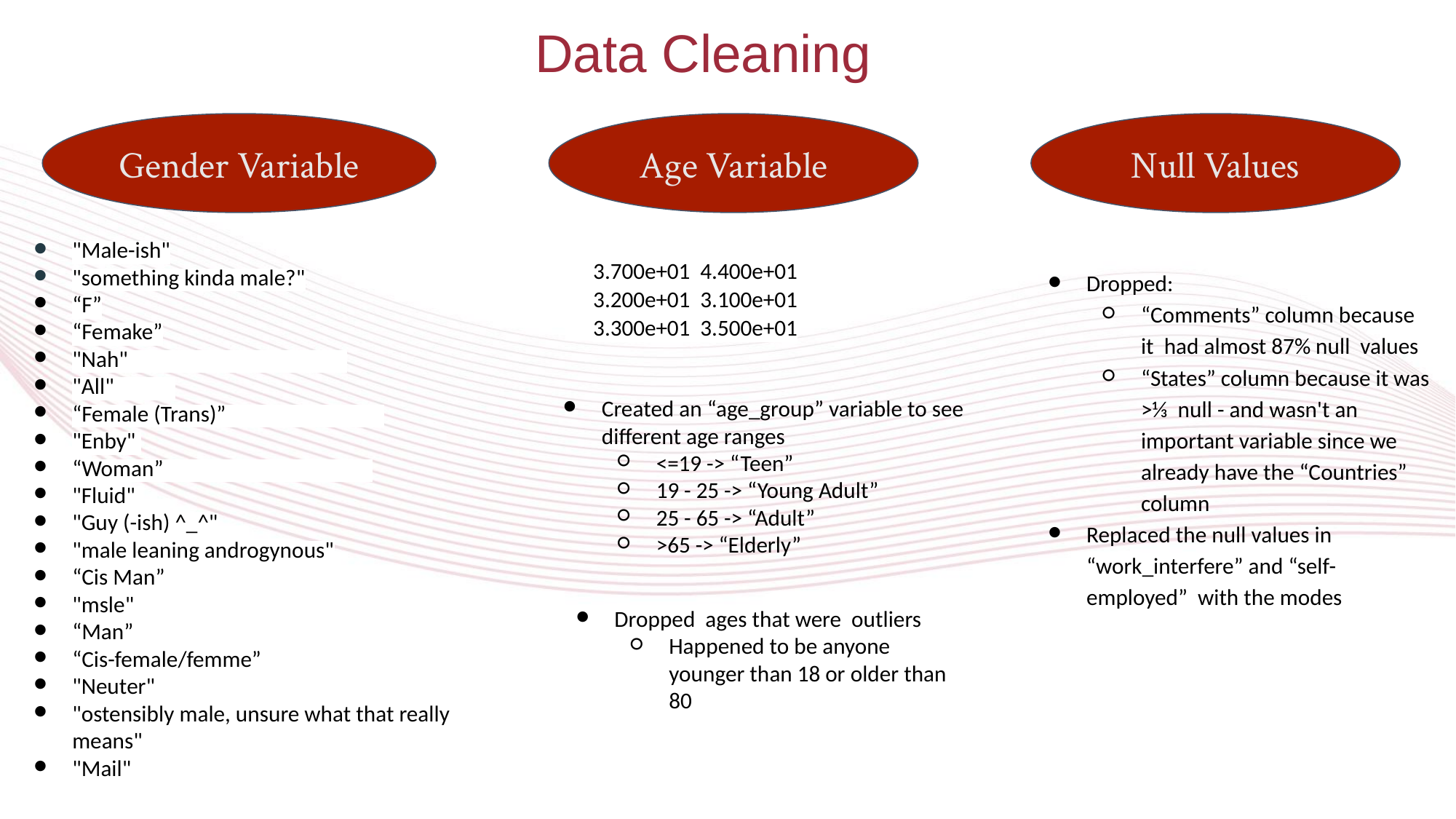

Data Cleaning
Gender Variable
Null Values
Age Variable
"Male-ish"
"something kinda male?"
“F”
“Femake”
"Nah"
"All"
“Female (Trans)”
"Enby"
“Woman”
"Fluid"
"Guy (-ish) ^_^"
"male leaning androgynous"
“Cis Man”
"msle"
“Man”
“Cis-female/femme”
"Neuter"
"ostensibly male, unsure what that really means"
"Mail"

3.700e+01  4.400e+01  3.200e+01  3.100e+01  3.300e+01  3.500e+01
Dropped:
“Comments” column because it  had almost 87% null  values
“States” column because it was >⅓  null - and wasn't an important variable since we already have the “Countries” column
Replaced the null values in “work_interfere” and “self-employed”  with the modes

Created an “age_group” variable to see different age ranges
<=19 -> “Teen”
19 - 25 -> “Young Adult”
25 - 65 -> “Adult”
>65 -> “Elderly”
Dropped  ages that were  outliers
Happened to be anyone younger than 18 or older than 80